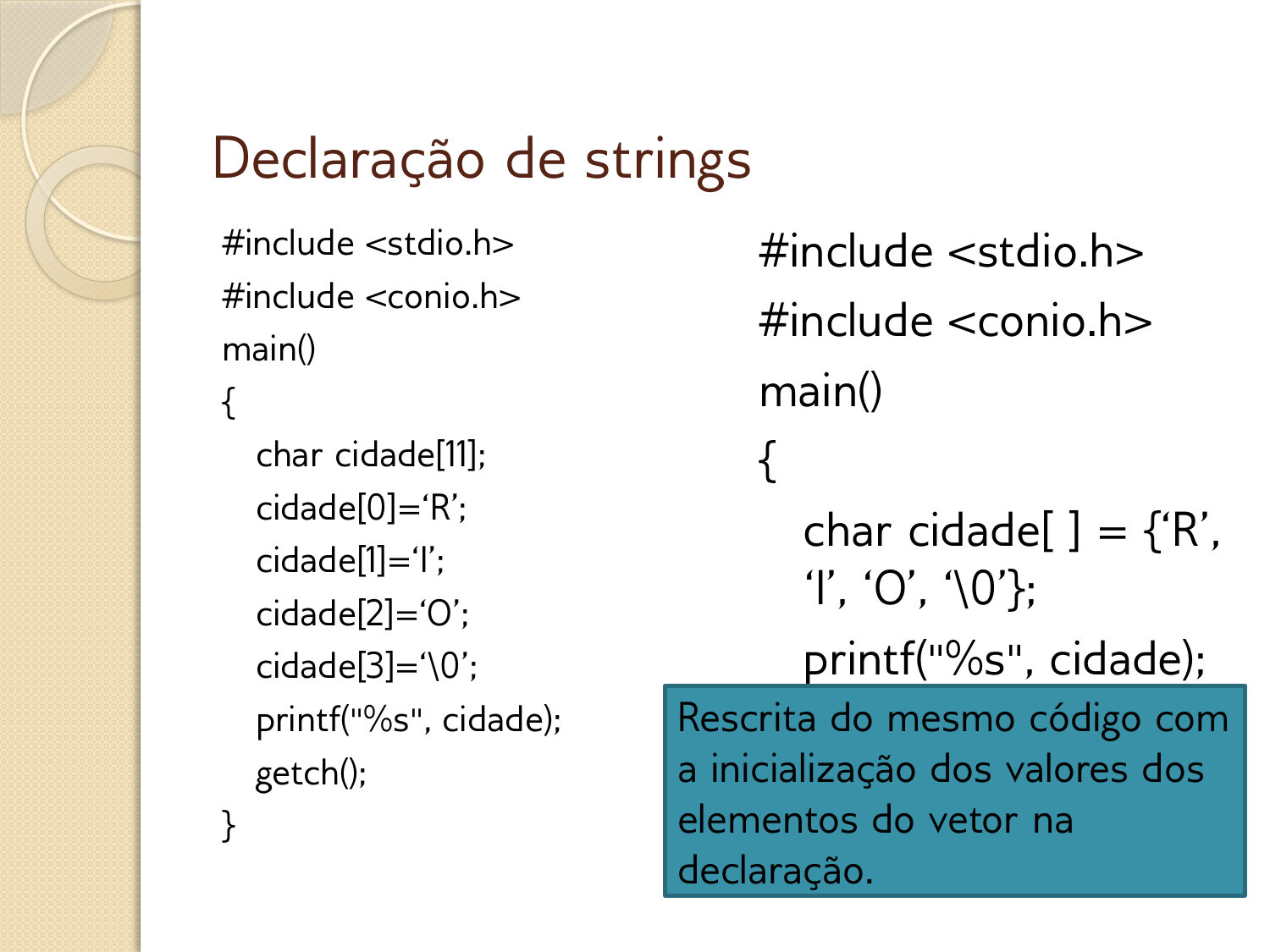

# Declaração de strings
#include <stdio.h>
#include <conio.h>
main()
{
   char cidade[11];
   cidade[0]=‘R’;
   cidade[1]=‘I’;
   cidade[2]=‘O’;
   cidade[3]=‘\0’;
   printf("%s", cidade);
   getch();
}
#include <stdio.h>
#include <conio.h>
main()
{
   char cidade[ ] = {‘R’, ‘I’, ‘O’, ‘\0’};
   printf("%s", cidade);
   getch();
}
Rescrita do mesmo código com a inicialização dos valores dos elementos do vetor na declaração.